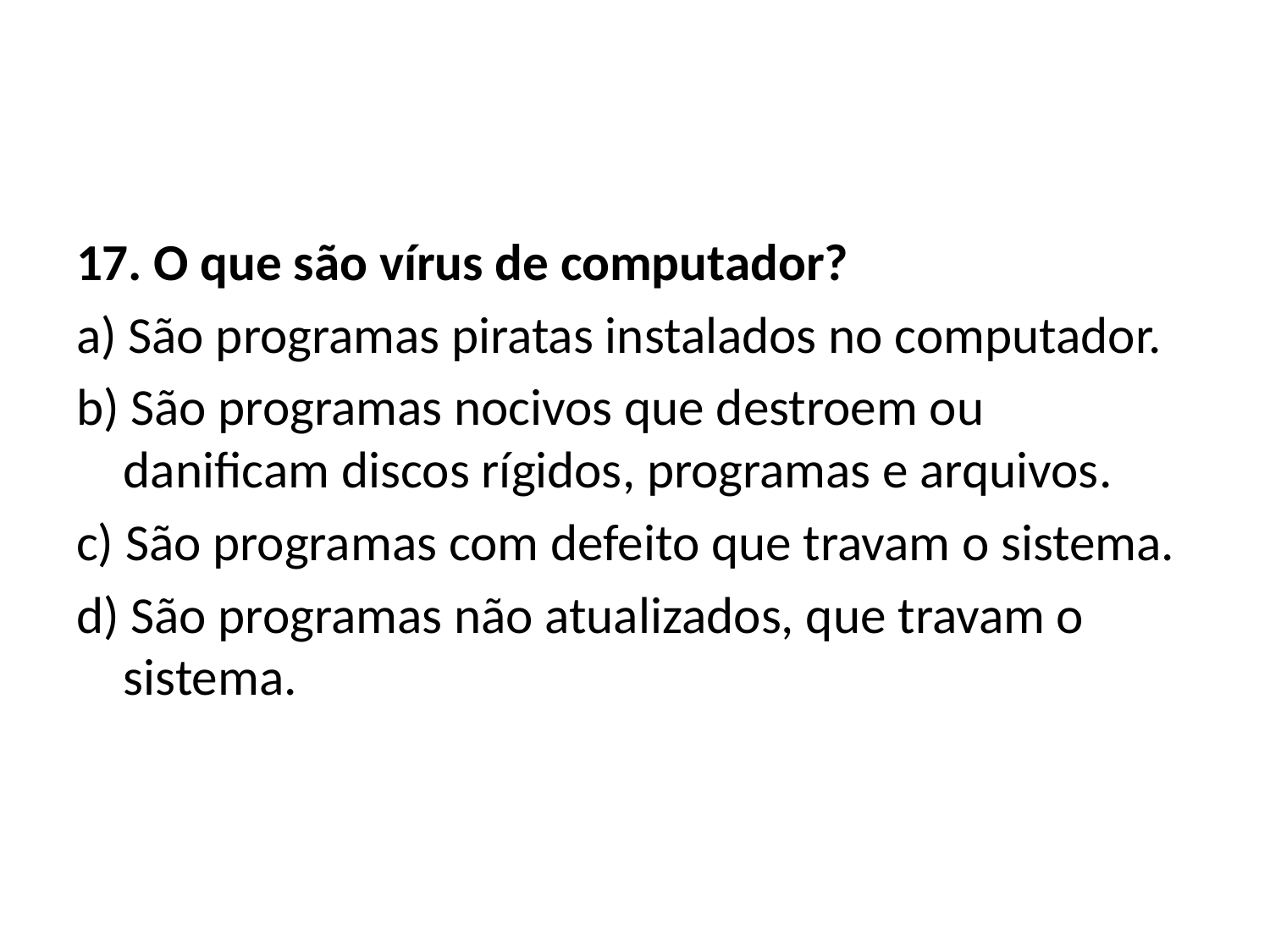

#
17. O que são vírus de computador?
a) São programas piratas instalados no computador.
b) São programas nocivos que destroem ou danificam discos rígidos, programas e arquivos.
c) São programas com defeito que travam o sistema.
d) São programas não atualizados, que travam o sistema.